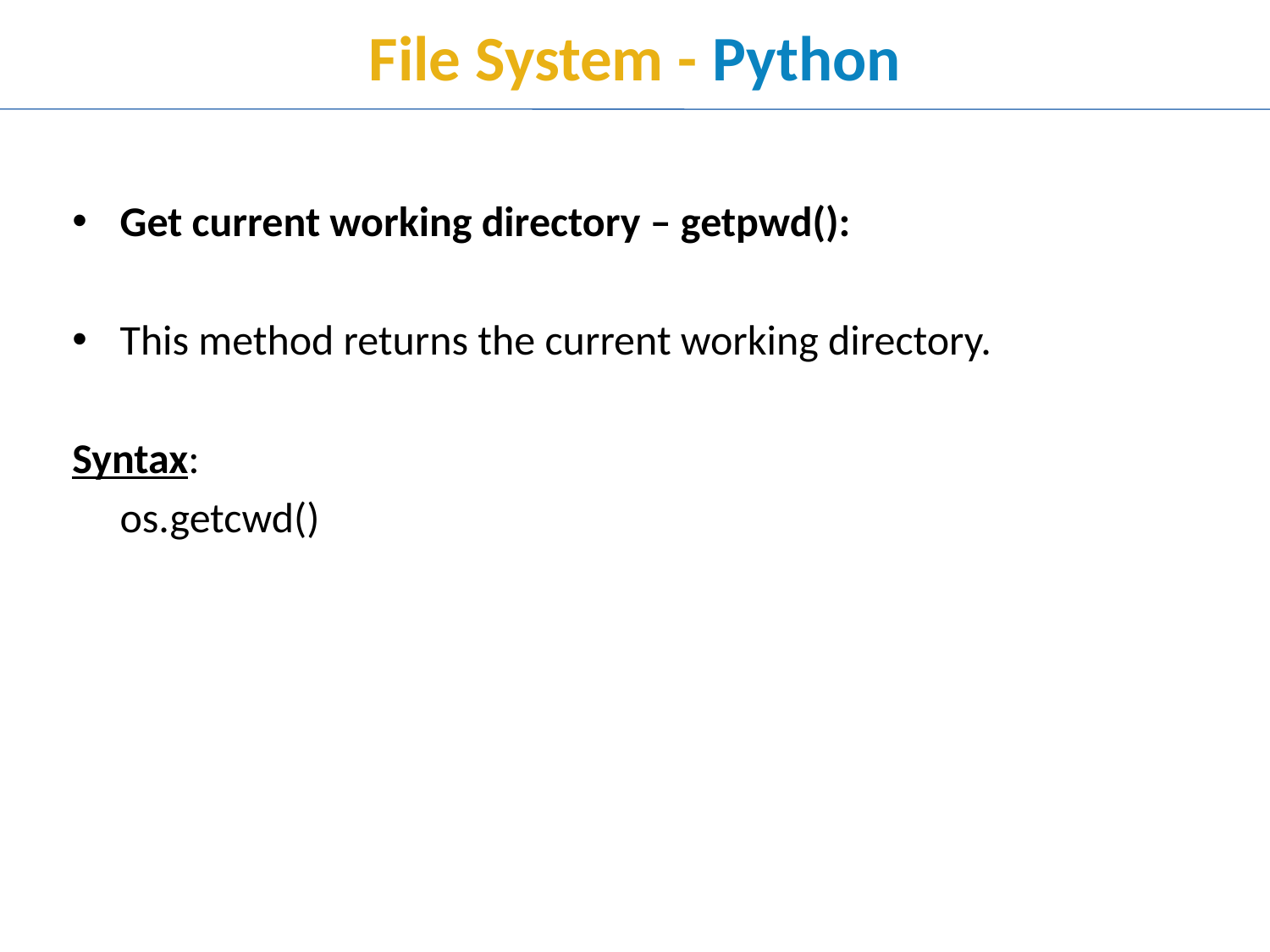

# File System - Python

Get current working directory – getpwd():

This method returns the current working directory.

Syntax:
	os.getcwd()